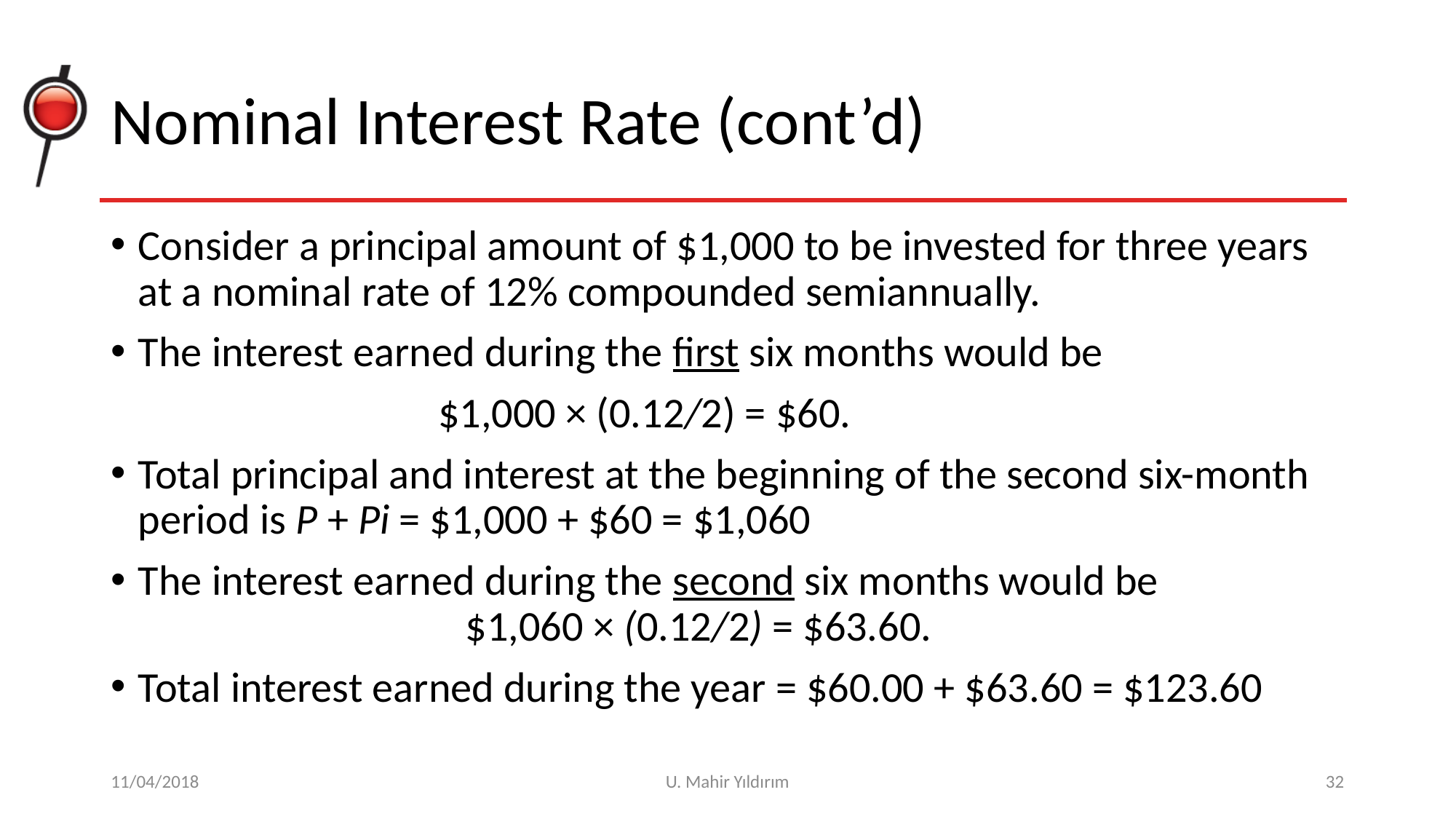

# Nominal Interest Rate (cont’d)
Consider a principal amount of $1,000 to be invested for three years at a nominal rate of 12% compounded semiannually.
The interest earned during the first six months would be
			$1,000 × (0.12/2) = $60.
Total principal and interest at the beginning of the second six-month period is P + Pi = $1,000 + $60 = $1,060
The interest earned during the second six months would be
			$1,060 × (0.12/2) = $63.60.
Total interest earned during the year = $60.00 + $63.60 = $123.60
11/04/2018
U. Mahir Yıldırım
32